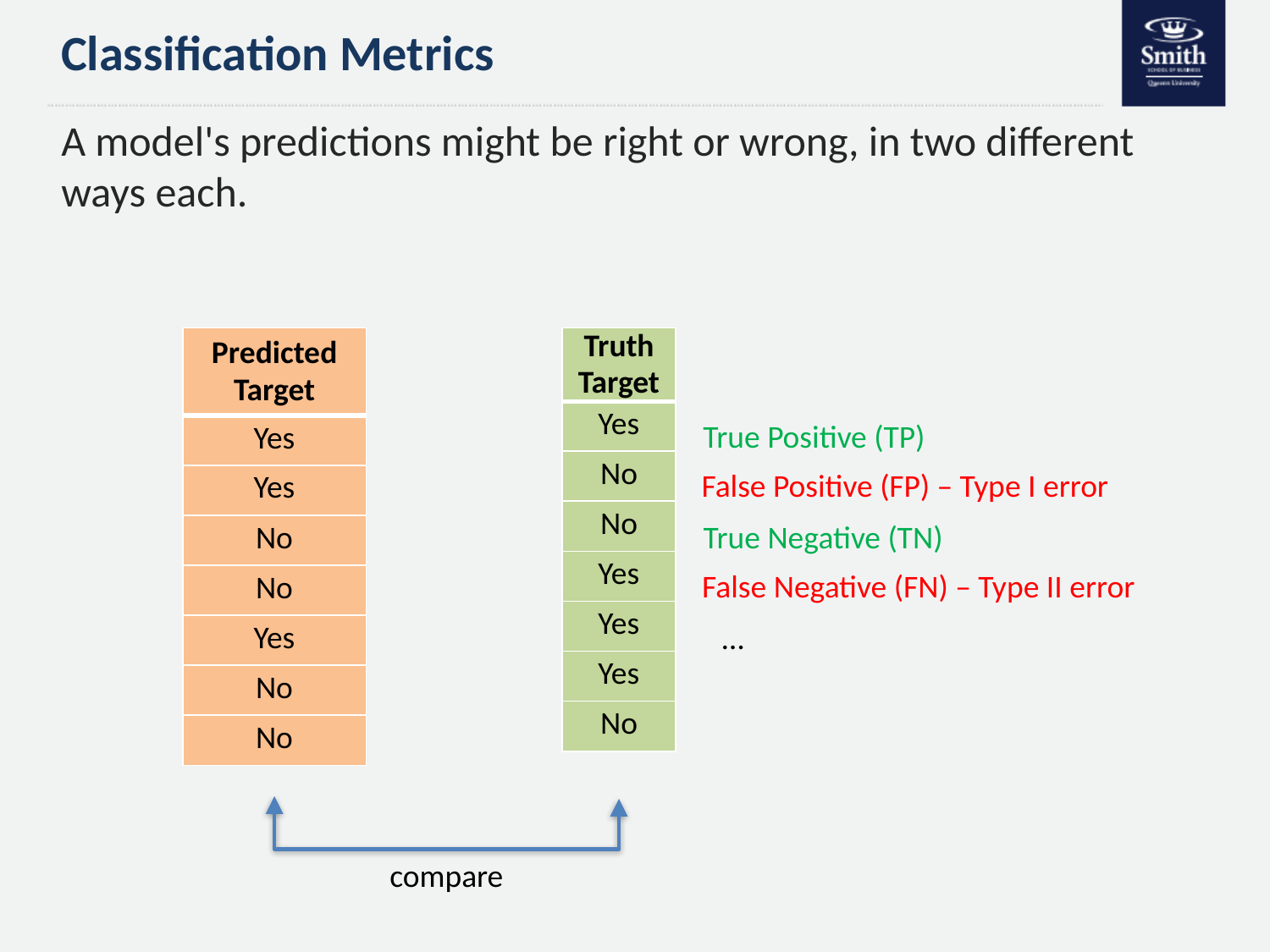

# Classification Metrics
A model's predictions might be right or wrong, in two different ways each.
| Predicted Target |
| --- |
| Yes |
| Yes |
| No |
| No |
| Yes |
| No |
| No |
| Truth Target |
| --- |
| Yes |
| No |
| No |
| Yes |
| Yes |
| Yes |
| No |
True Positive (TP)
False Positive (FP) – Type I error
True Negative (TN)
False Negative (FN) – Type II error
…

compare